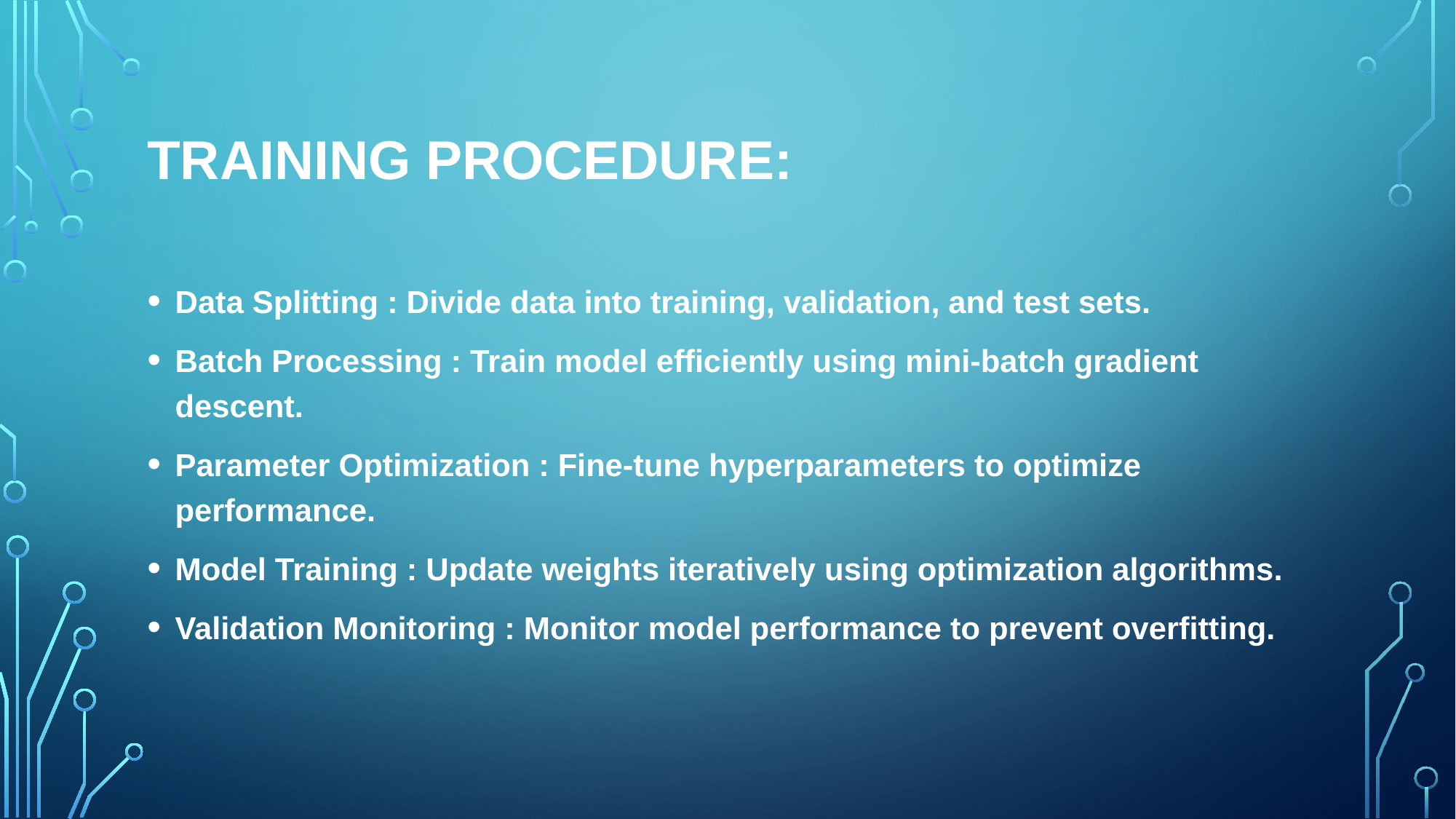

# Training procedure:
Data Splitting : Divide data into training, validation, and test sets.
Batch Processing : Train model efficiently using mini-batch gradient descent.
Parameter Optimization : Fine-tune hyperparameters to optimize performance.
Model Training : Update weights iteratively using optimization algorithms.
Validation Monitoring : Monitor model performance to prevent overfitting.